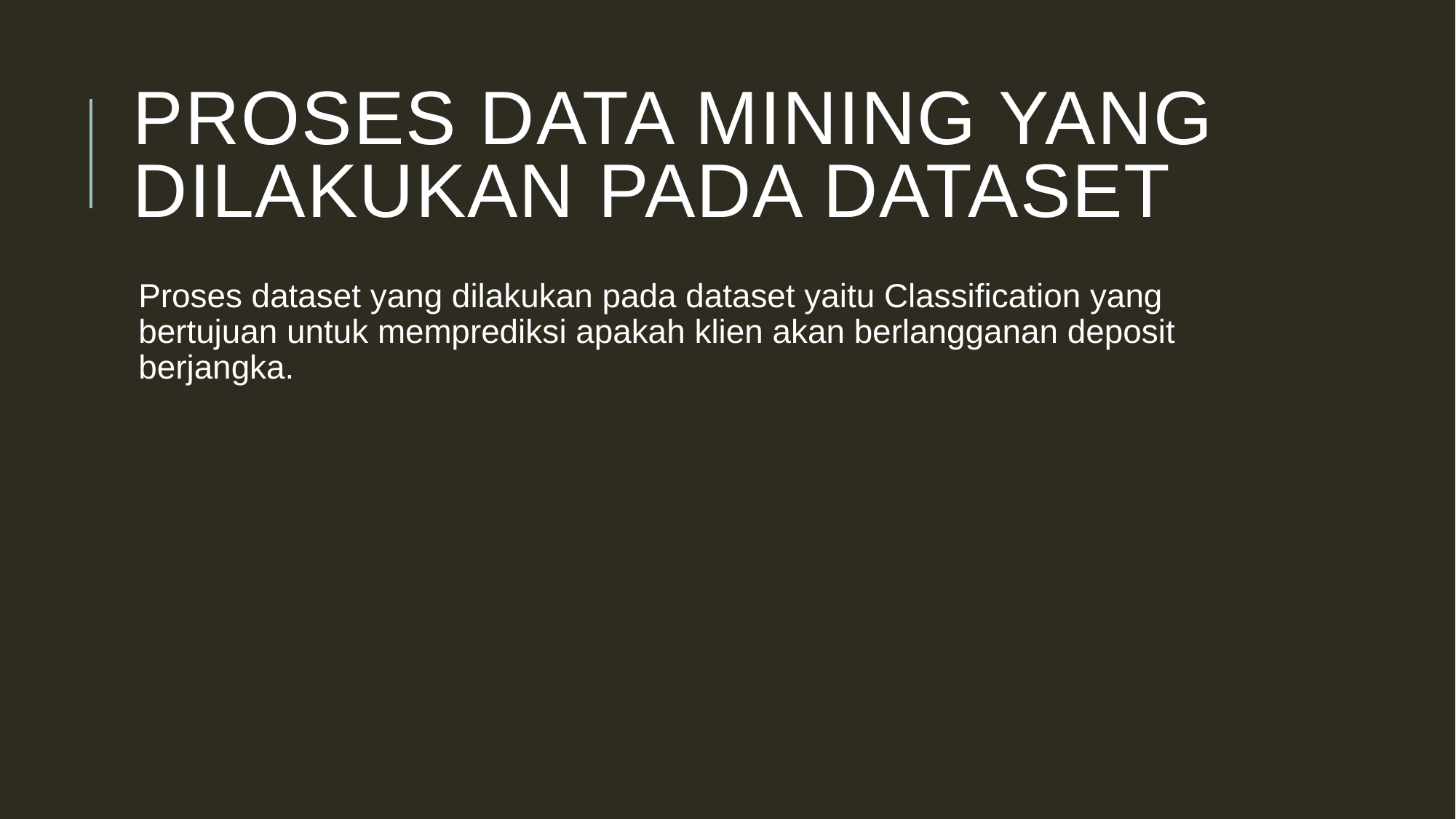

# Proses data mining yang dilakukan pada dataset
Proses dataset yang dilakukan pada dataset yaitu Classification yang bertujuan untuk memprediksi apakah klien akan berlangganan deposit berjangka.